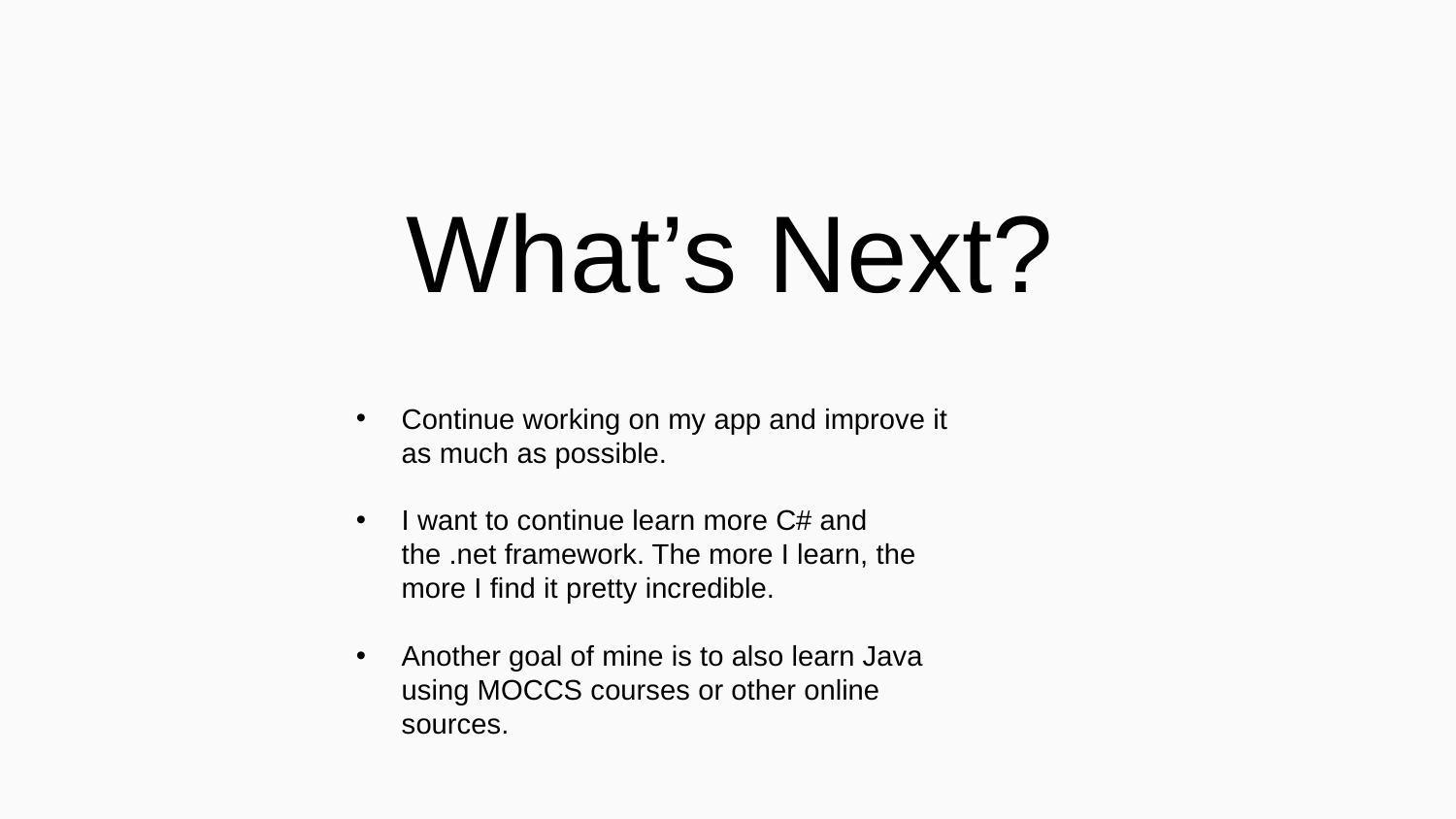

What’s Next?
Continue working on my app and improve it as much as possible.

I want to continue learn more C# and the .net framework. The more I learn, the  more I find it pretty incredible.

Another goal of mine is to also learn Java using MOCCS courses or other online sources.